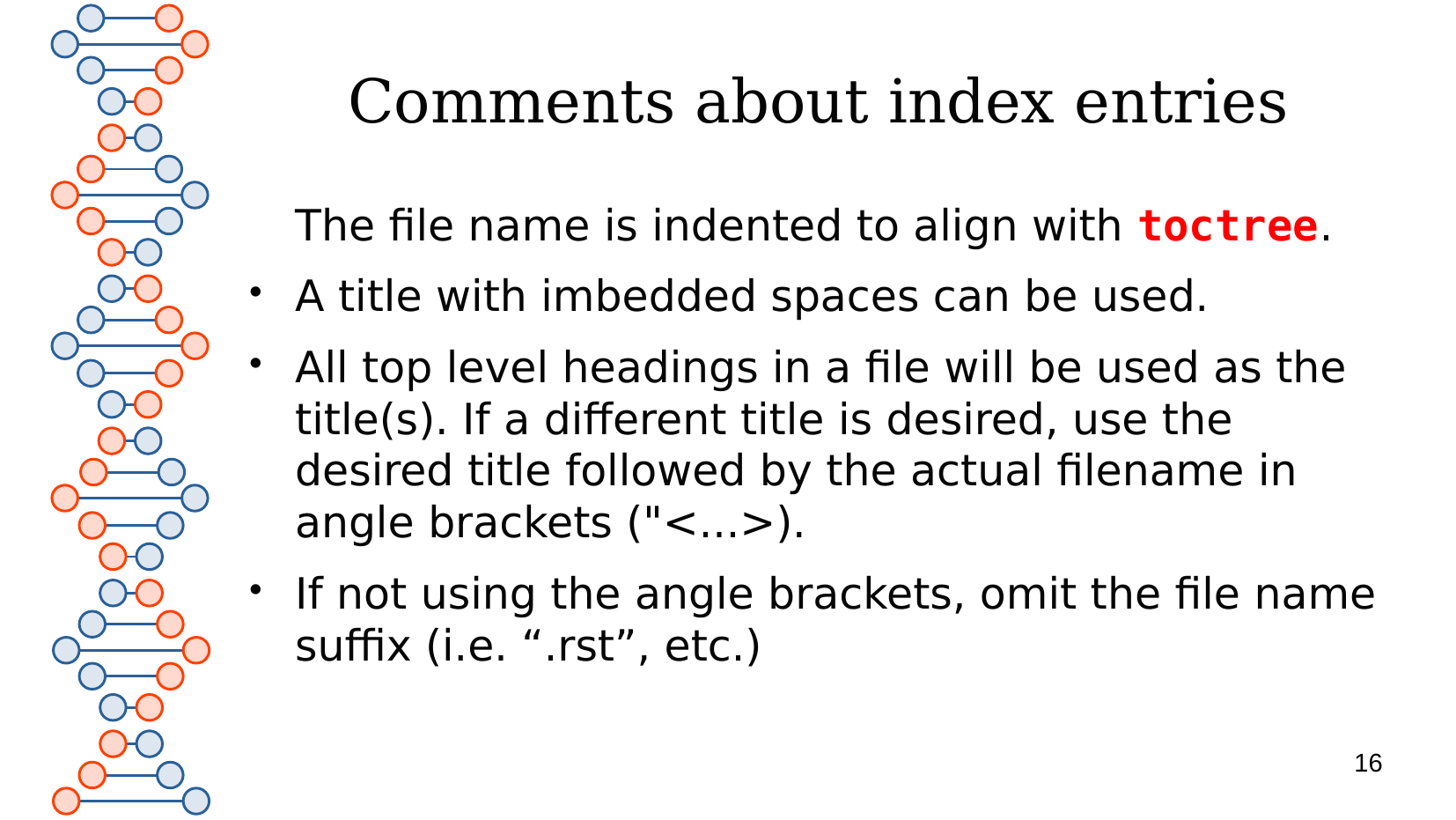

# Comments about index entries
The file name is indented to align with toctree.
A title with imbedded spaces can be used.
All top level headings in a file will be used as the title(s). If a different title is desired, use the desired title followed by the actual filename in angle brackets ("<...>).
If not using the angle brackets, omit the file name suffix (i.e. “.rst”, etc.)

16